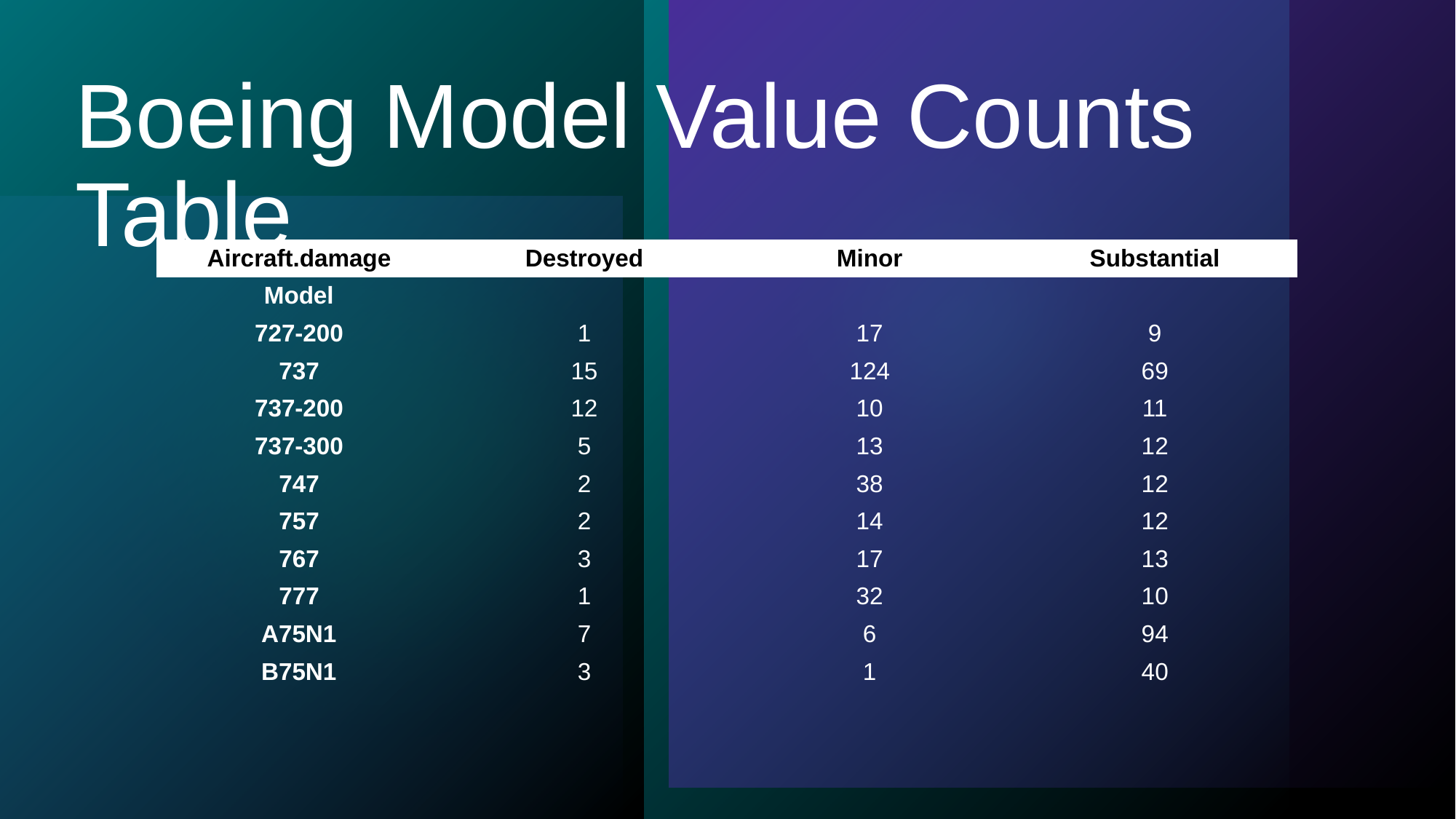

# Boeing Model Value Counts Table
| Aircraft.damage | Destroyed | Minor | Substantial |
| --- | --- | --- | --- |
| Model |  |  |  |
| 727-200 | 1 | 17 | 9 |
| 737 | 15 | 124 | 69 |
| 737-200 | 12 | 10 | 11 |
| 737-300 | 5 | 13 | 12 |
| 747 | 2 | 38 | 12 |
| 757 | 2 | 14 | 12 |
| 767 | 3 | 17 | 13 |
| 777 | 1 | 32 | 10 |
| A75N1 | 7 | 6 | 94 |
| B75N1 | 3 | 1 | 40 |